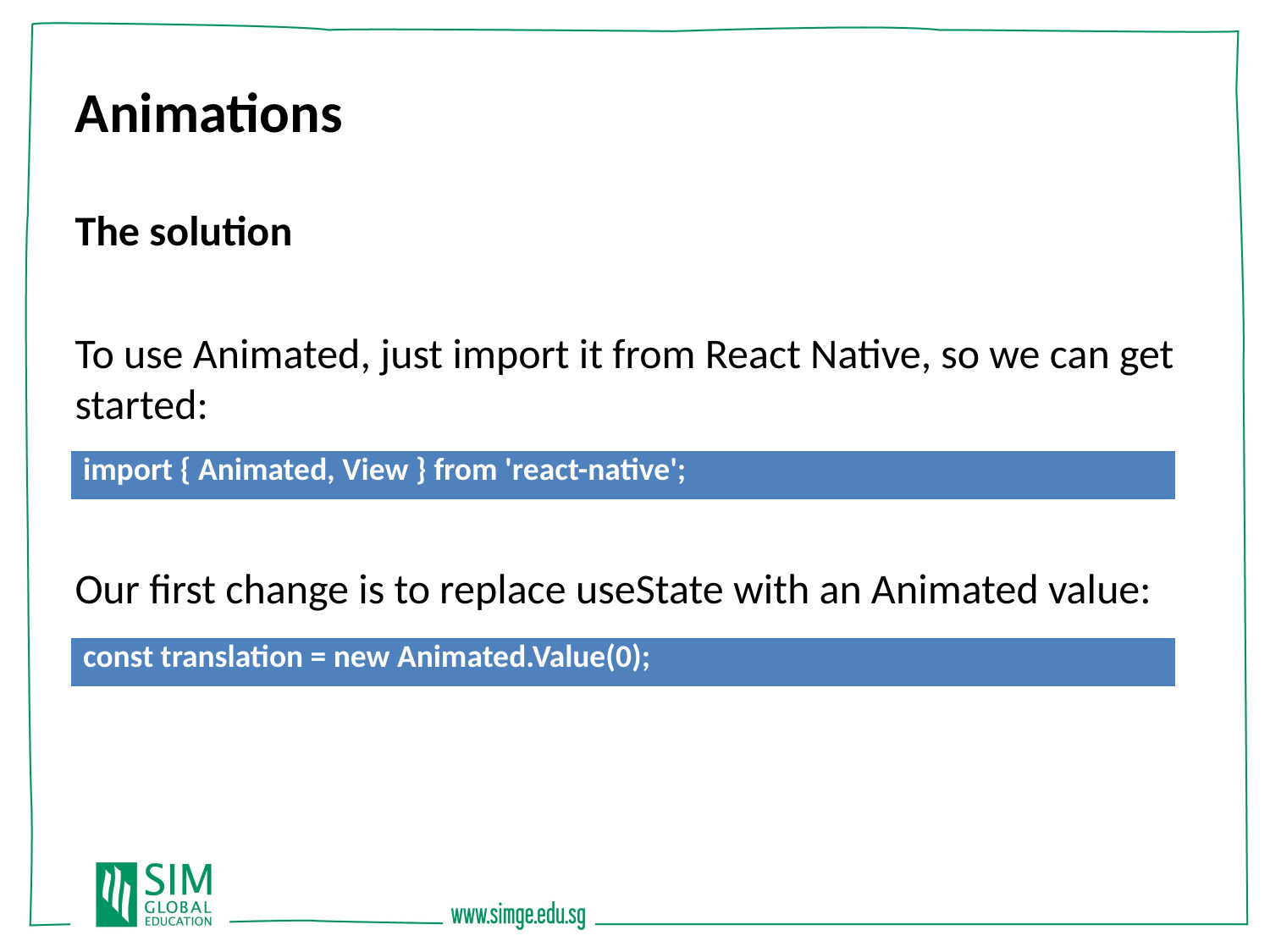

Animations
The solution

To use Animated, just import it from React Native, so we can get started:

Our first change is to replace useState with an Animated value:

| import { Animated, View } from 'react-native'; |
| --- |
| const translation = new Animated.Value(0); |
| --- |